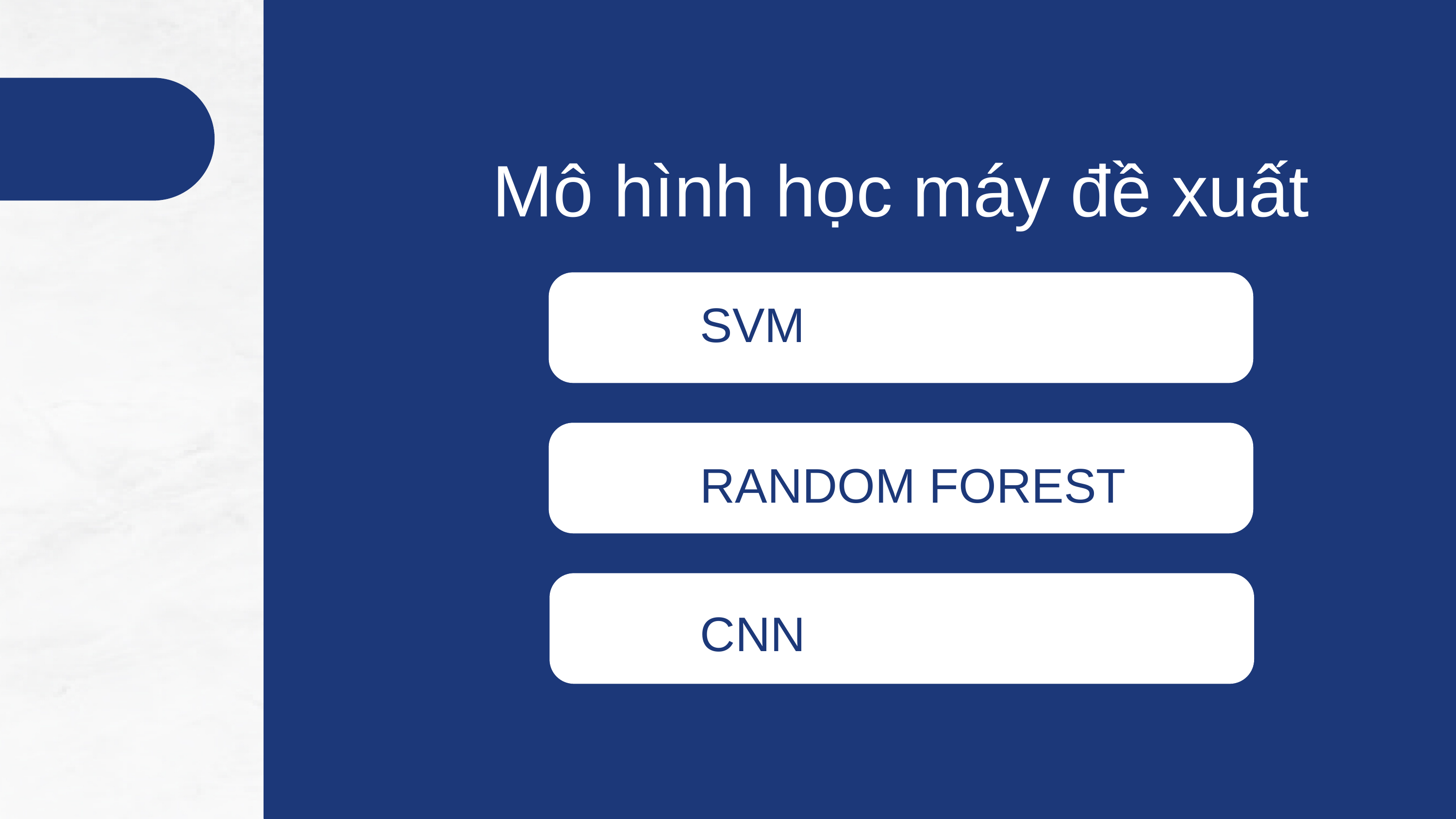

Mô hình học máy đề xuất

01
SVM

02
RANDOM FOREST

03
CNN